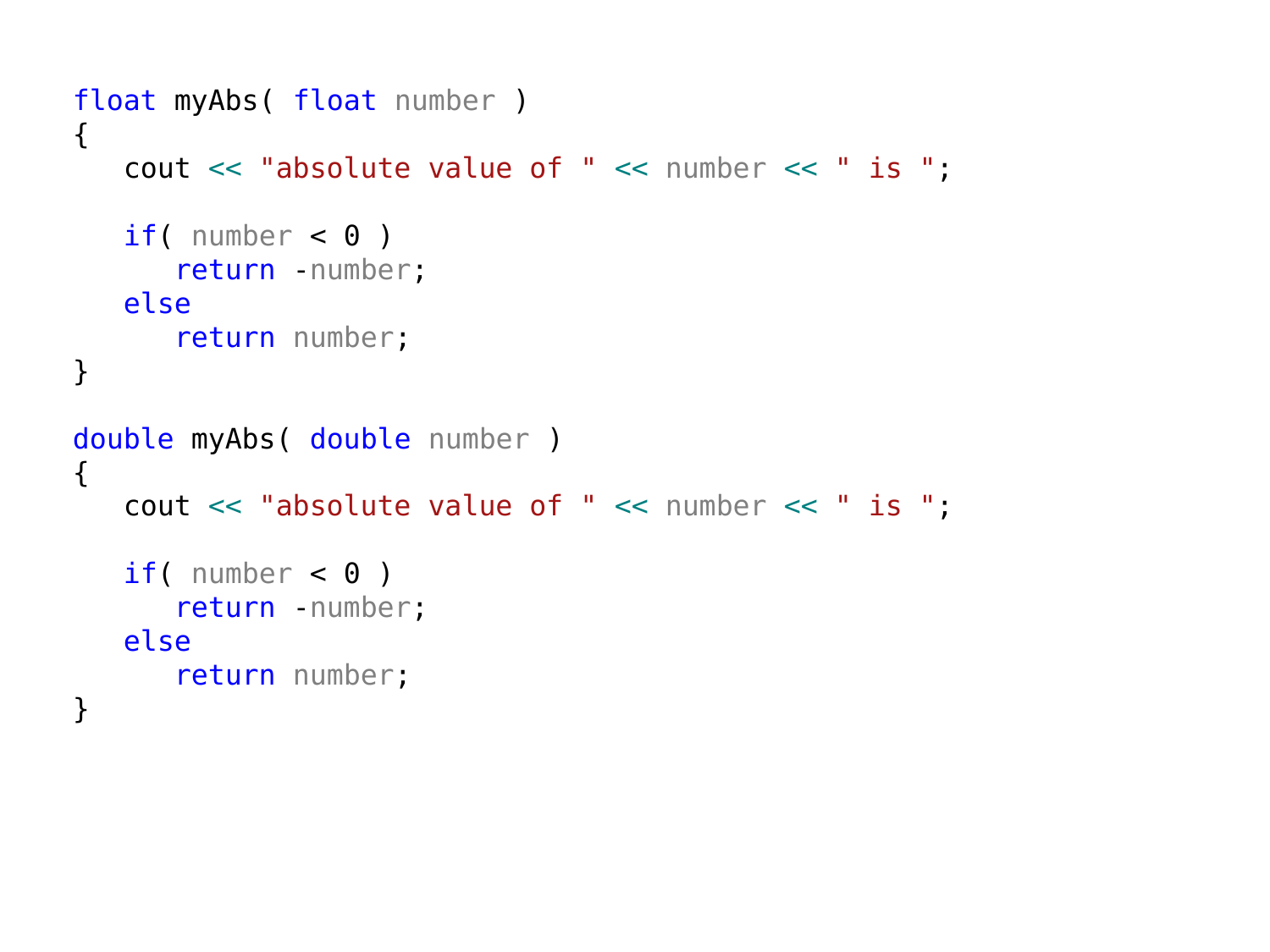

float myAbs( float number )
{
   cout << "absolute value of " << number << " is ";

   if( number < 0 )
      return -number;
   else
      return number;
}

double myAbs( double number )
{
   cout << "absolute value of " << number << " is ";

   if( number < 0 )
      return -number;
   else
      return number;
}